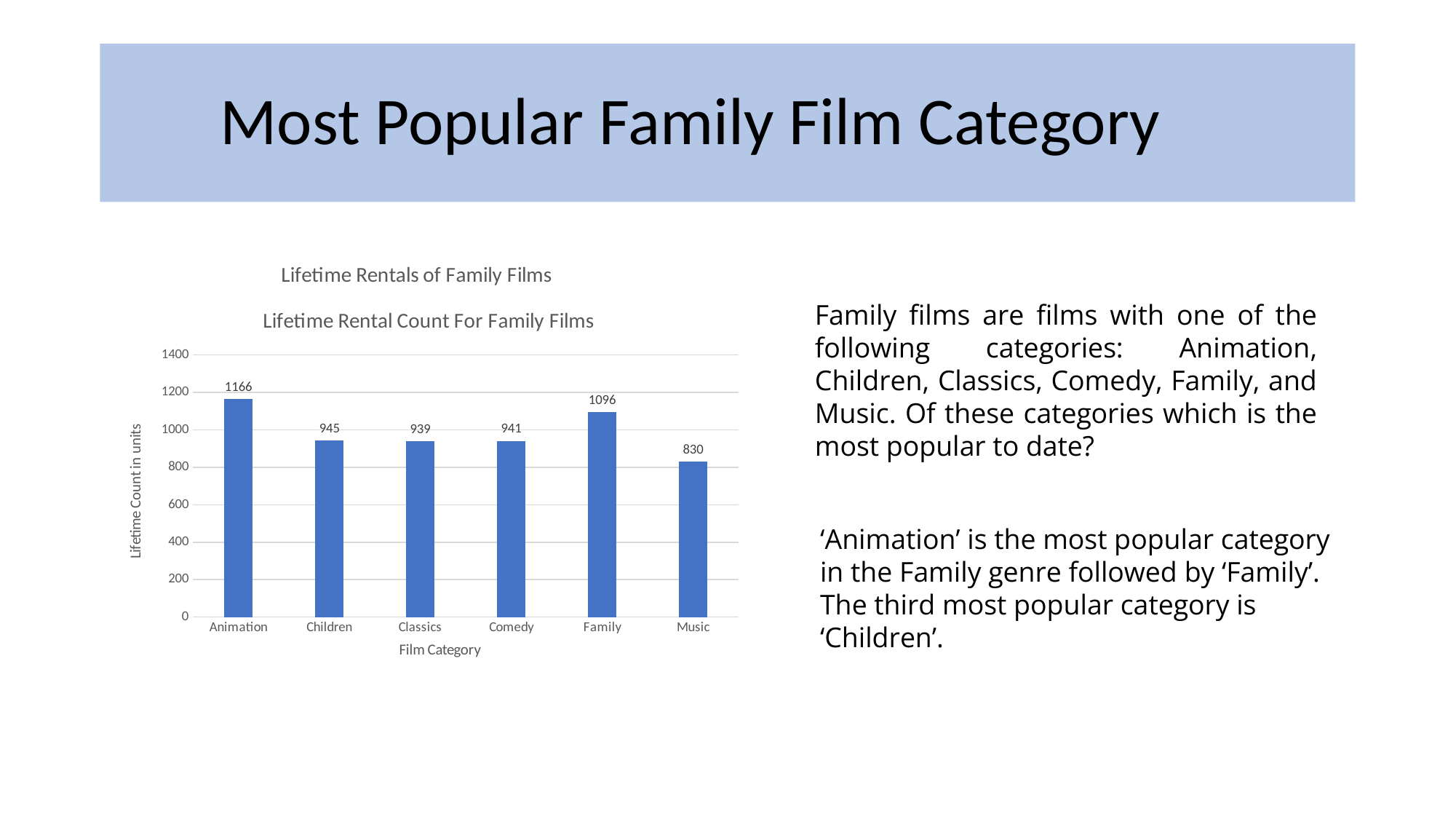

# Most Popular Family Film Category

### Chart: Lifetime Rentals of Family Films

| Category |
|---|

### Chart: Lifetime Rental Count For Family Films

| Category | rental_count |
|---|---|
| Animation | 1166.0 |
| Children | 945.0 |
| Classics | 939.0 |
| Comedy | 941.0 |
| Family | 1096.0 |
| Music | 830.0 |
Family films are films with one of the following categories: Animation, Children, Classics, Comedy, Family, and Music. Of these categories which is the most popular to date?
‘Animation’ is the most popular category in the Family genre followed by ‘Family’. The third most popular category is ‘Children’.